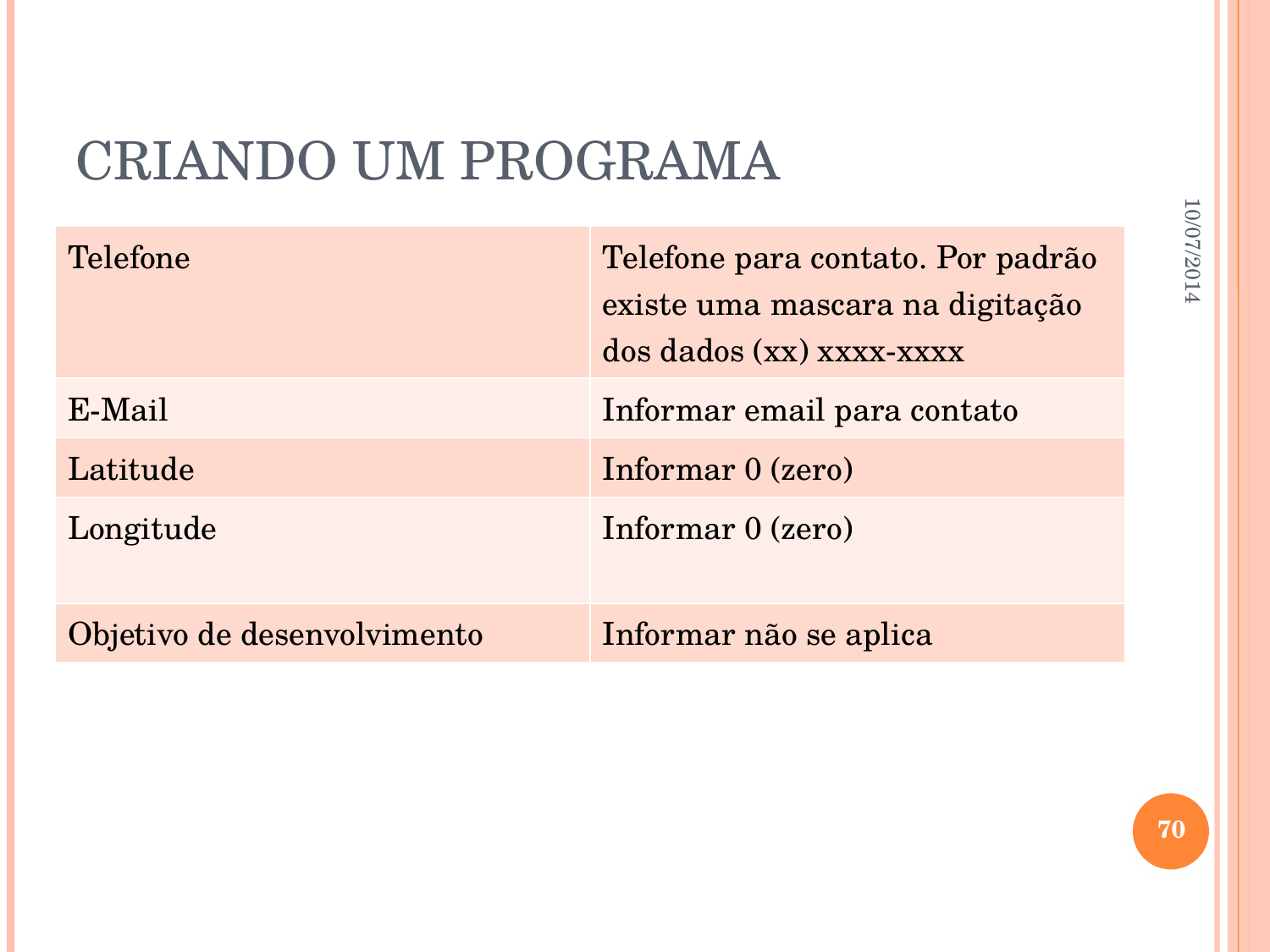

# Criando um programa
10/07/2014
| Telefone | Telefone para contato. Por padrão existe uma mascara na digitação dos dados (xx) xxxx-xxxx |
| --- | --- |
| E-Mail | Informar email para contato |
| Latitude | Informar 0 (zero) |
| Longitude | Informar 0 (zero) |
| Objetivo de desenvolvimento | Informar não se aplica |
70